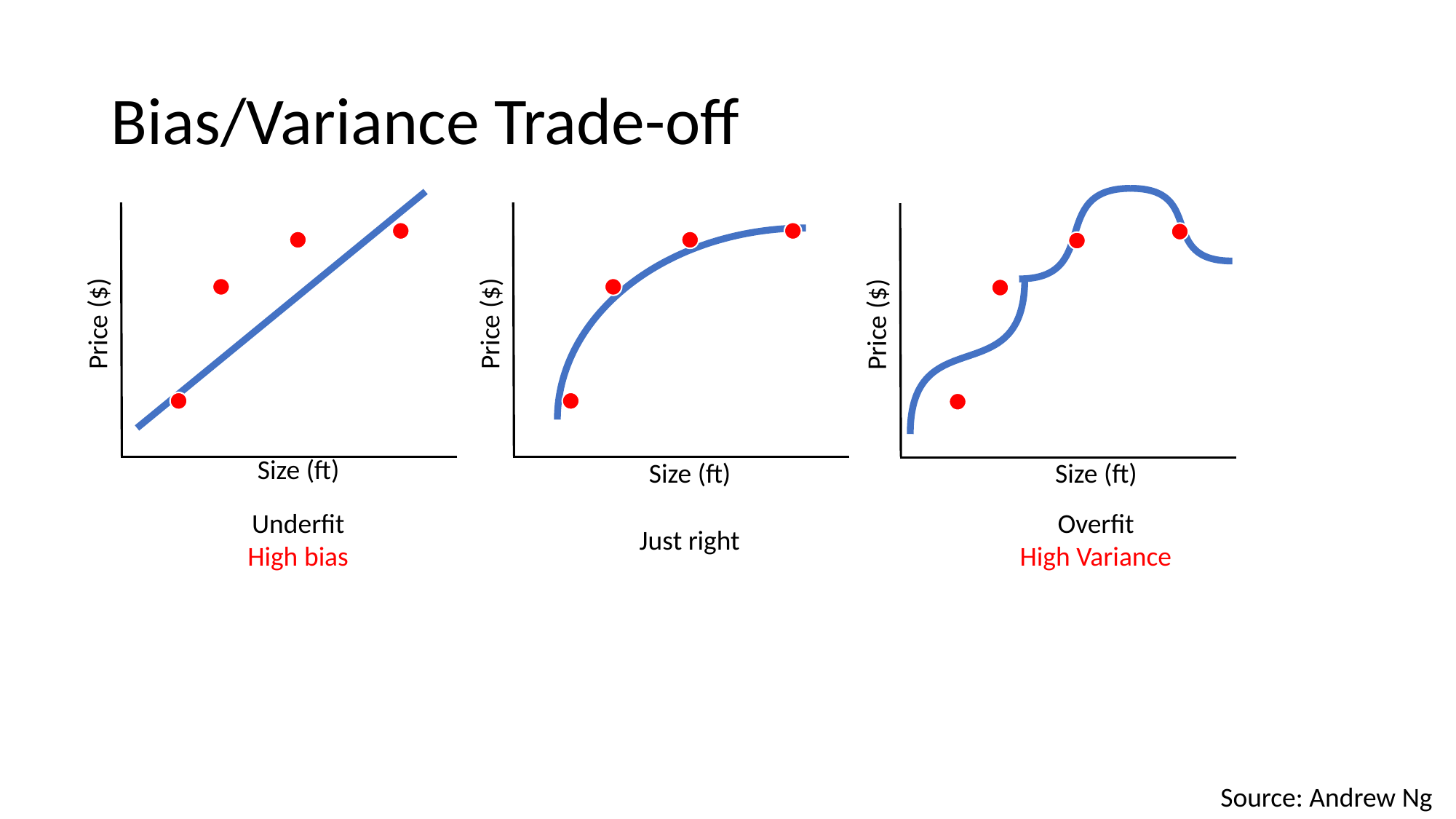

# Bias/Variance Trade-off

Price ($)
Price ($)
Price ($)

Size (ft)
Size (ft)
Size (ft)
Overfit
High Variance

Underfit
High bias

Just right
Source: Andrew Ng